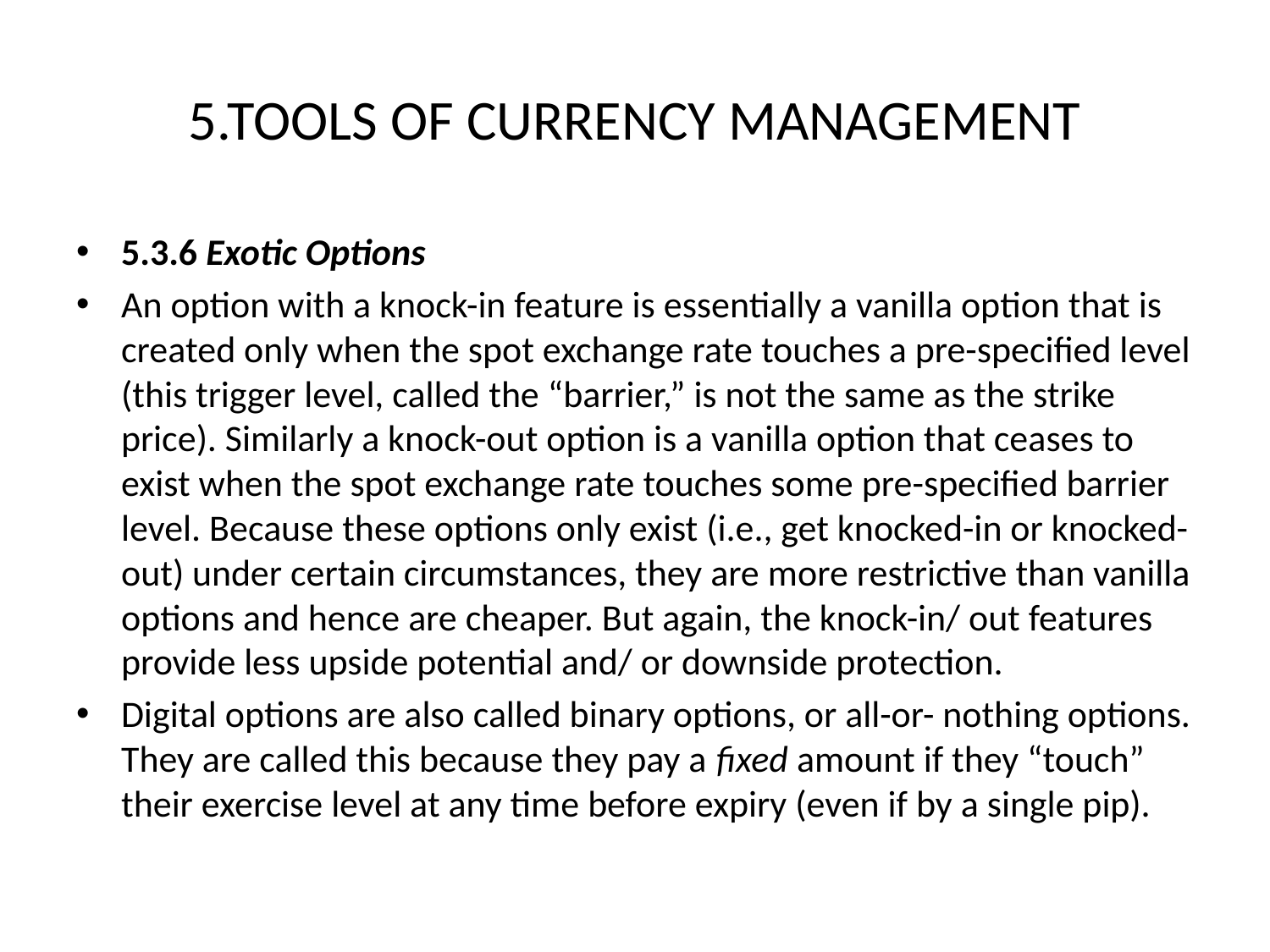

# 5.TOOLS OF CURRENCY MANAGEMENT
5.3.6 Exotic Options
An option with a knock-in feature is essentially a vanilla option that is created only when the spot exchange rate touches a pre-specified level (this trigger level, called the “barrier,” is not the same as the strike price). Similarly a knock-out option is a vanilla option that ceases to exist when the spot exchange rate touches some pre-specified barrier level. Because these options only exist (i.e., get knocked-in or knocked-out) under certain circumstances, they are more restrictive than vanilla options and hence are cheaper. But again, the knock-in/ out features provide less upside potential and/ or downside protection.
Digital options are also called binary options, or all-or- nothing options. They are called this because they pay a fixed amount if they “touch” their exercise level at any time before expiry (even if by a single pip).